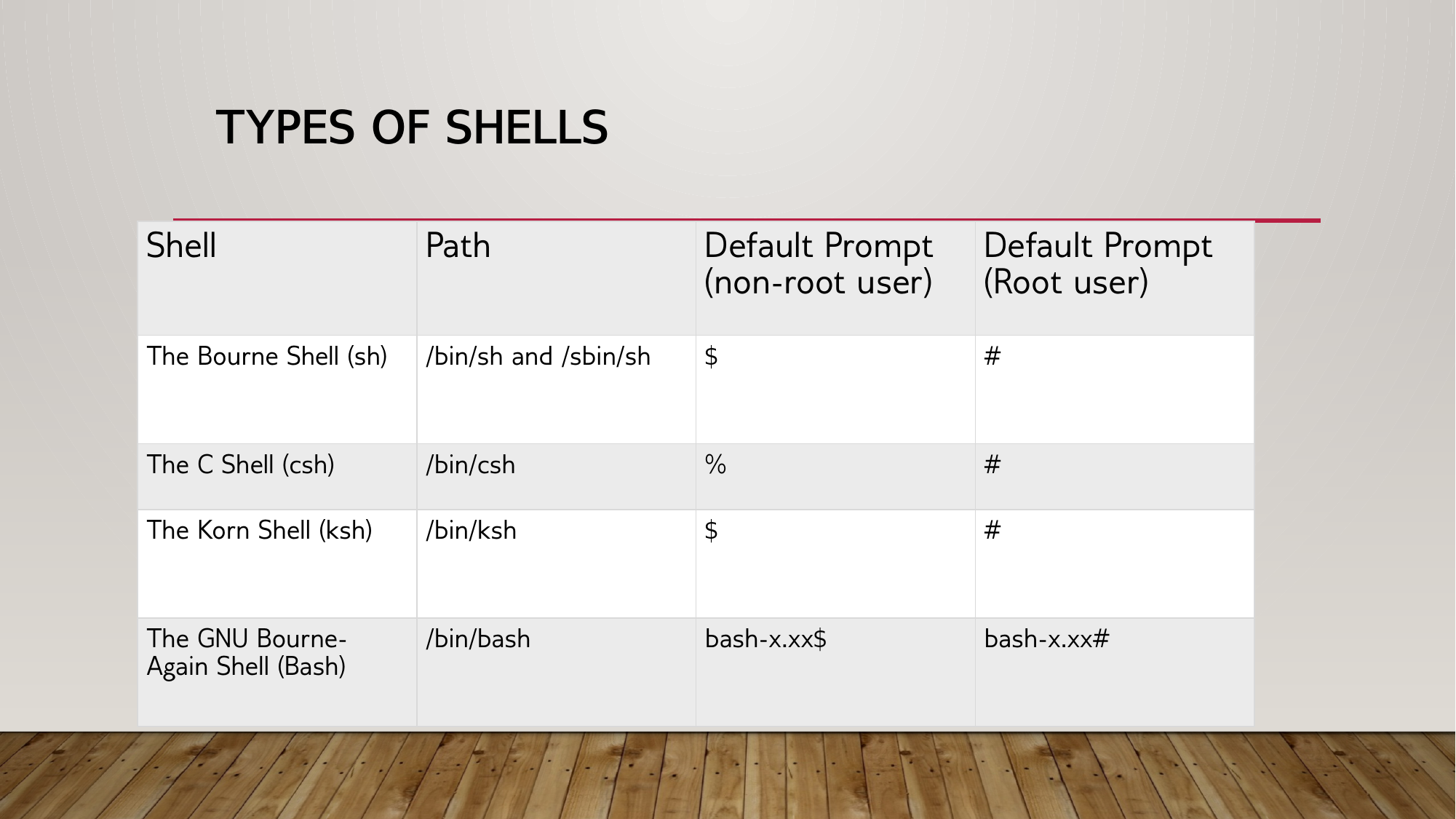

# Types of Shells
| Shell | Path | Default Prompt (non-root user) | Default Prompt (Root user) |
| --- | --- | --- | --- |
| The Bourne Shell (sh) | /bin/sh and /sbin/sh | $ | # |
| The C Shell (csh) | /bin/csh | % | # |
| The Korn Shell (ksh) | /bin/ksh | $ | # |
| The GNU Bourne-Again Shell (Bash) | /bin/bash | bash-x.xx$ | bash-x.xx# |